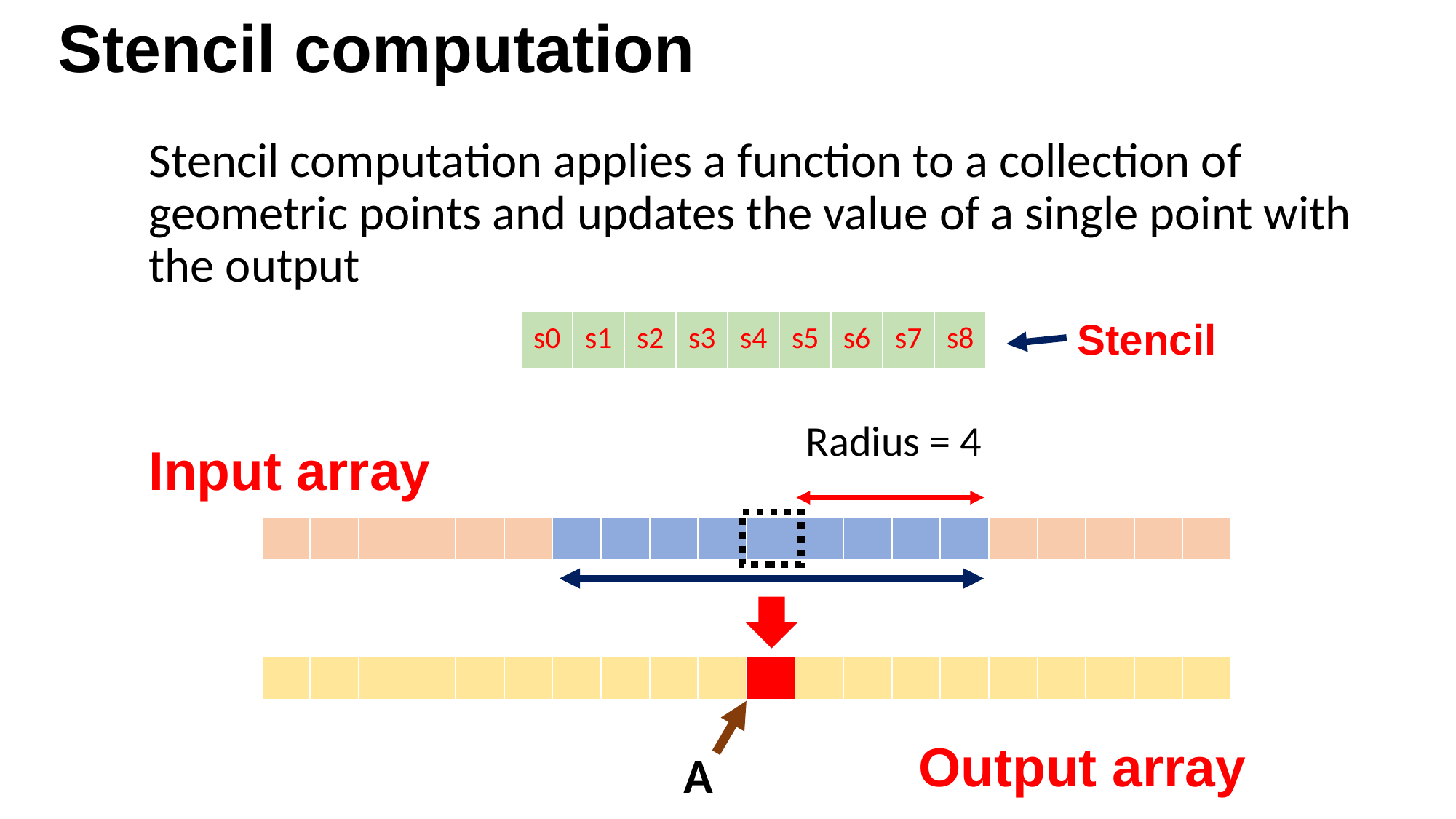

# Stencil computation
Stencil computation applies a function to a collection of geometric points and updates the value of a single point with the output
Stencil
| s0 | s1 | s2 | s3 | s4 | s5 | s6 | s7 | s8 |
| --- | --- | --- | --- | --- | --- | --- | --- | --- |
Radius = 4
Input array

|  |  |  |  |  |  |  |  |  |  |  |  |  |  |  |  |  |  |  |  |
| --- | --- | --- | --- | --- | --- | --- | --- | --- | --- | --- | --- | --- | --- | --- | --- | --- | --- | --- | --- |

|  |  |  |  |  |  |  |  |  |  |  |  |  |  |  |  |  |  |  |  |
| --- | --- | --- | --- | --- | --- | --- | --- | --- | --- | --- | --- | --- | --- | --- | --- | --- | --- | --- | --- |
Output array
A